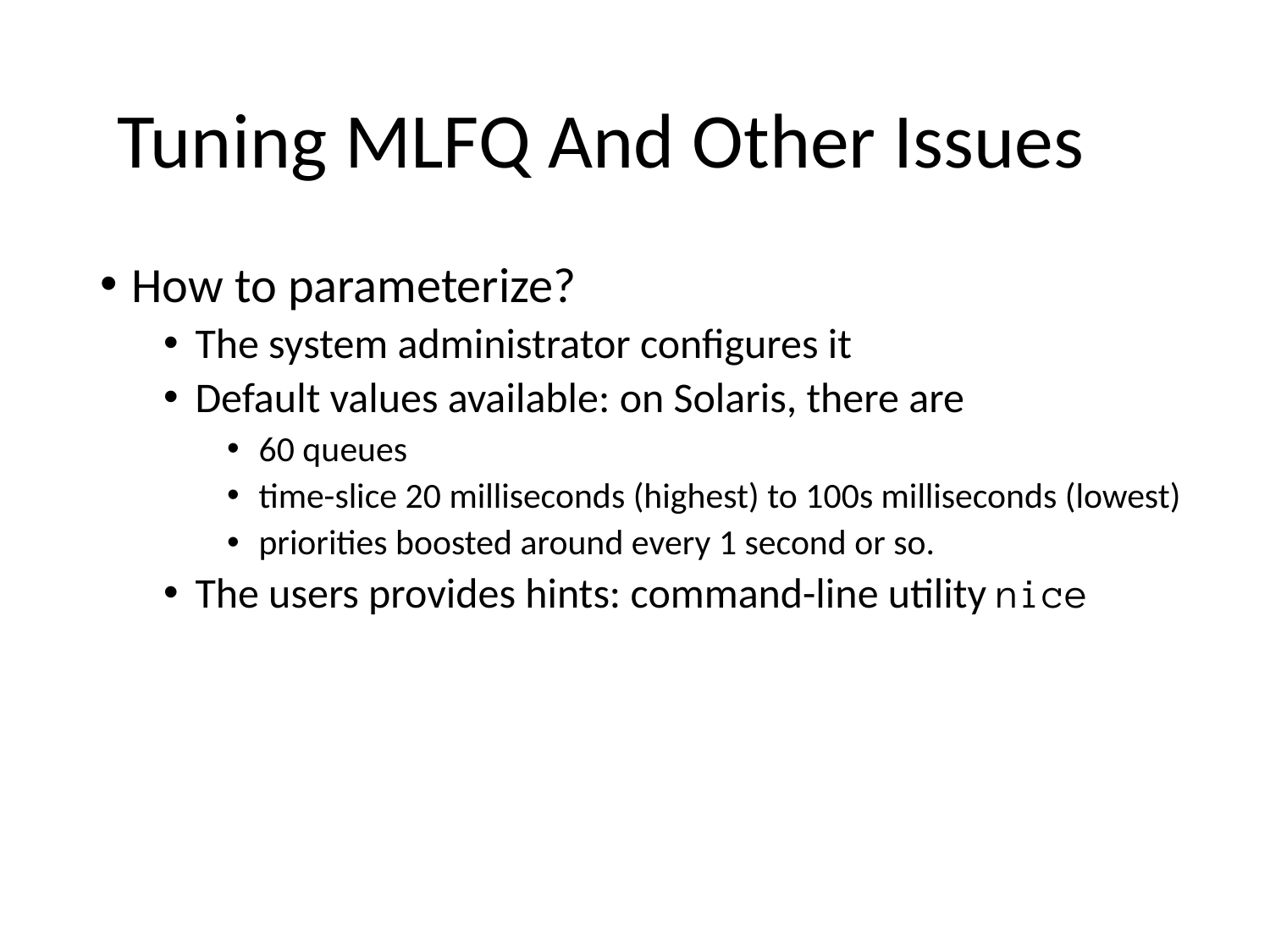

# Tuning MLFQ And Other Issues
How to parameterize?
The system administrator configures it
Default values available: on Solaris, there are
60 queues
time-slice 20 milliseconds (highest) to 100s milliseconds (lowest)
priorities boosted around every 1 second or so.
The users provides hints: command-line utility nice